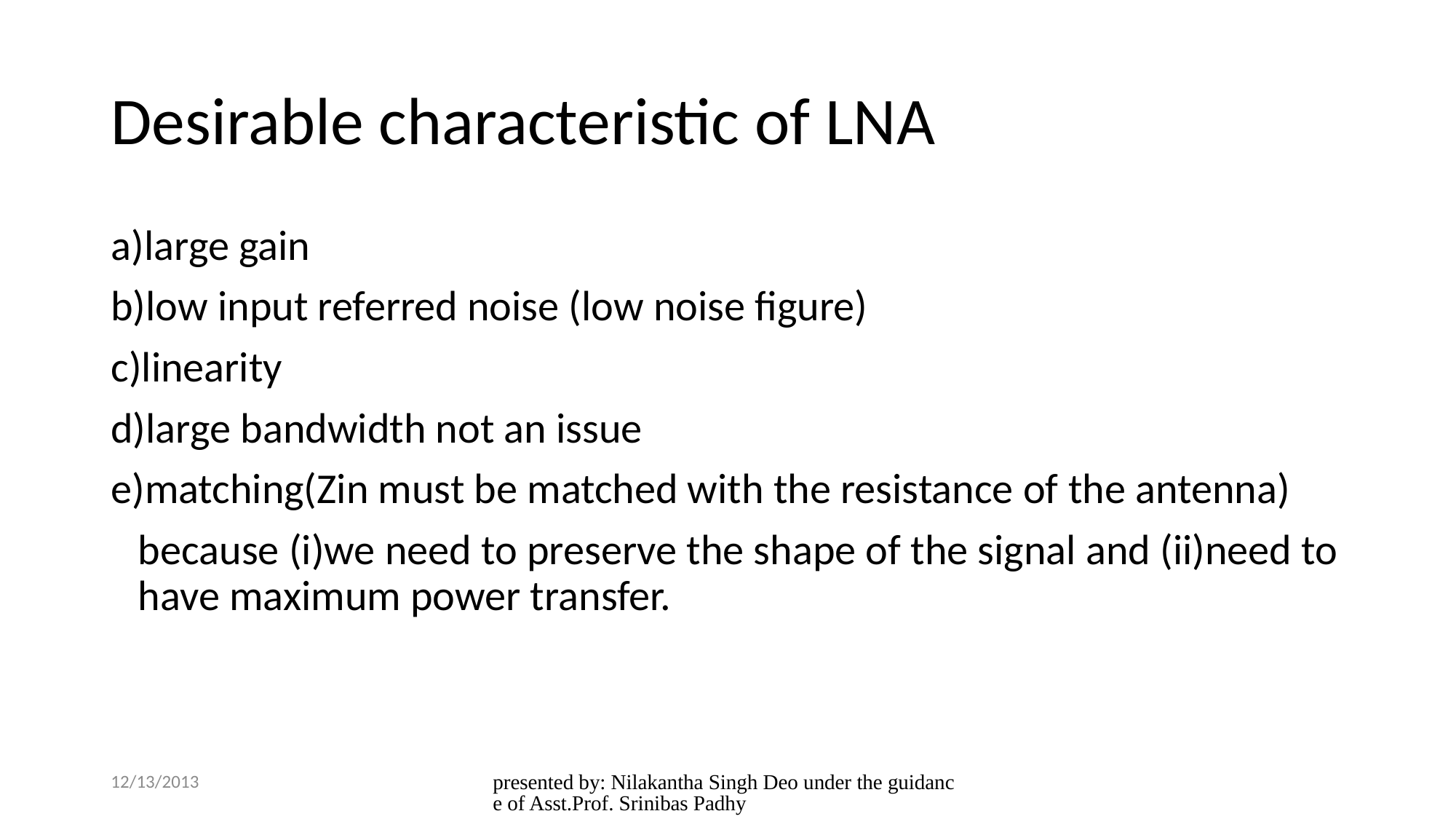

# Desirable characteristic of LNA
a)large gain
b)low input referred noise (low noise figure)
c)linearity
d)large bandwidth not an issue
e)matching(Zin must be matched with the resistance of the antenna)
	because (i)we need to preserve the shape of the signal and (ii)need to have maximum power transfer.

12/13/2013
presented by: Nilakantha Singh Deo under the guidance of Asst.Prof. Srinibas Padhy